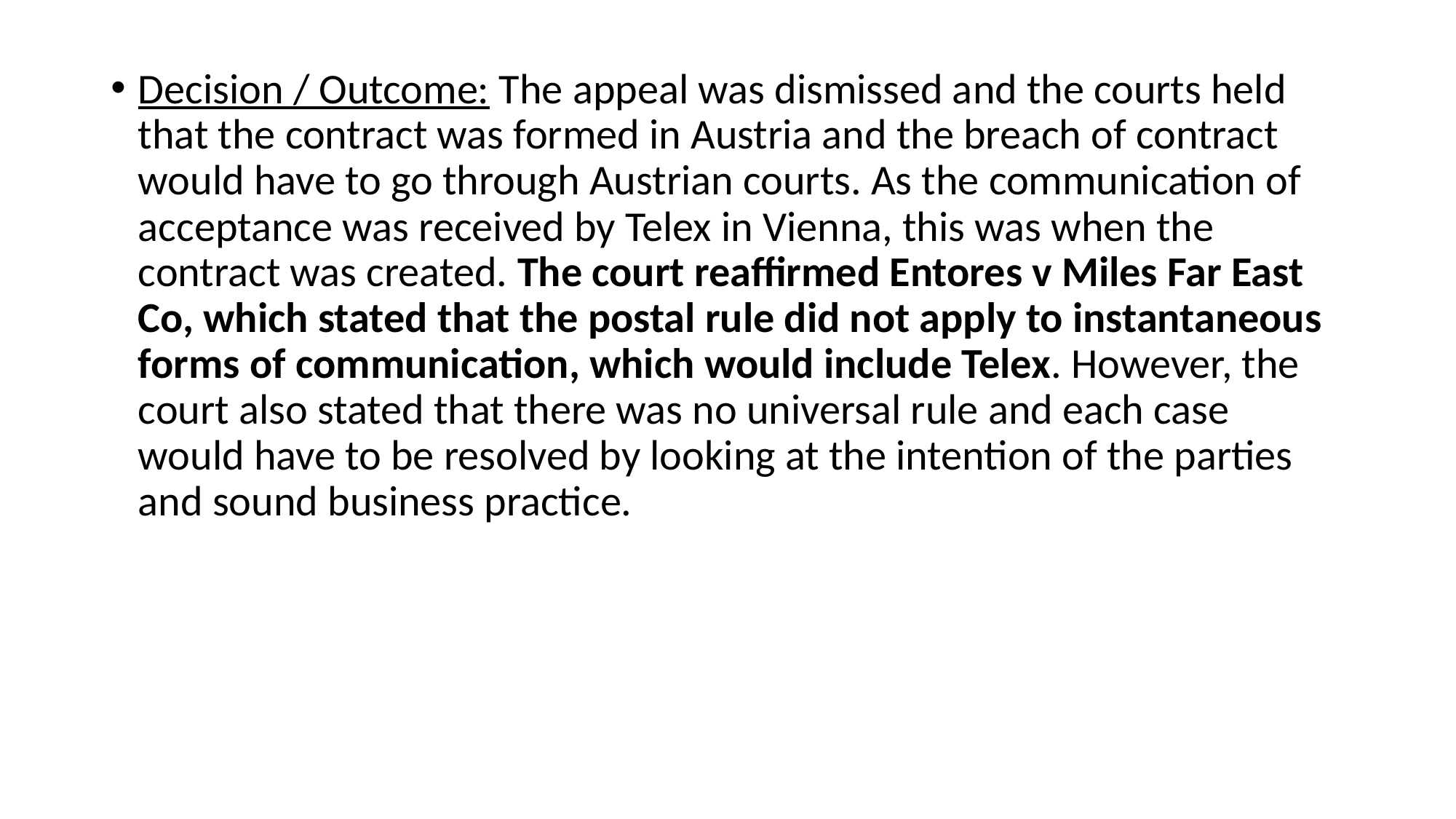

Decision / Outcome: The appeal was dismissed and the courts held that the contract was formed in Austria and the breach of contract would have to go through Austrian courts. As the communication of acceptance was received by Telex in Vienna, this was when the contract was created. The court reaffirmed Entores v Miles Far East Co, which stated that the postal rule did not apply to instantaneous forms of communication, which would include Telex. However, the court also stated that there was no universal rule and each case would have to be resolved by looking at the intention of the parties and sound business practice.